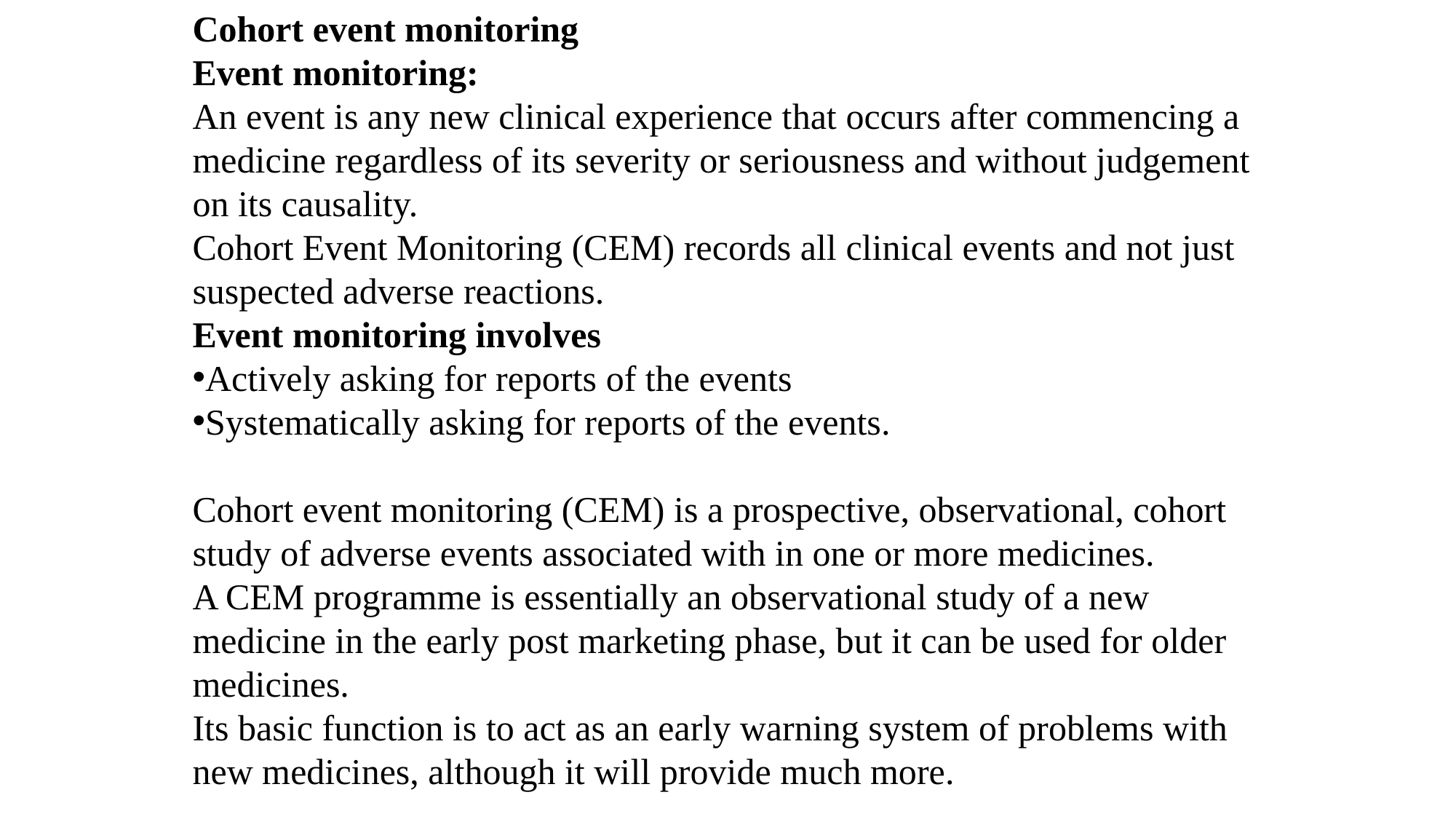

Cohort event monitoring
Event monitoring:
An event is any new clinical experience that occurs after commencing a medicine regardless of its severity or seriousness and without judgement on its causality.
Cohort Event Monitoring (CEM) records all clinical events and not just suspected adverse reactions.
Event monitoring involves
Actively asking for reports of the events
Systematically asking for reports of the events.

Cohort event monitoring (CEM) is a prospective, observational, cohort study of adverse events associated with in one or more medicines.
A CEM programme is essentially an observational study of a new medicine in the early post marketing phase, but it can be used for older medicines.
Its basic function is to act as an early warning system of problems with new medicines, although it will provide much more.